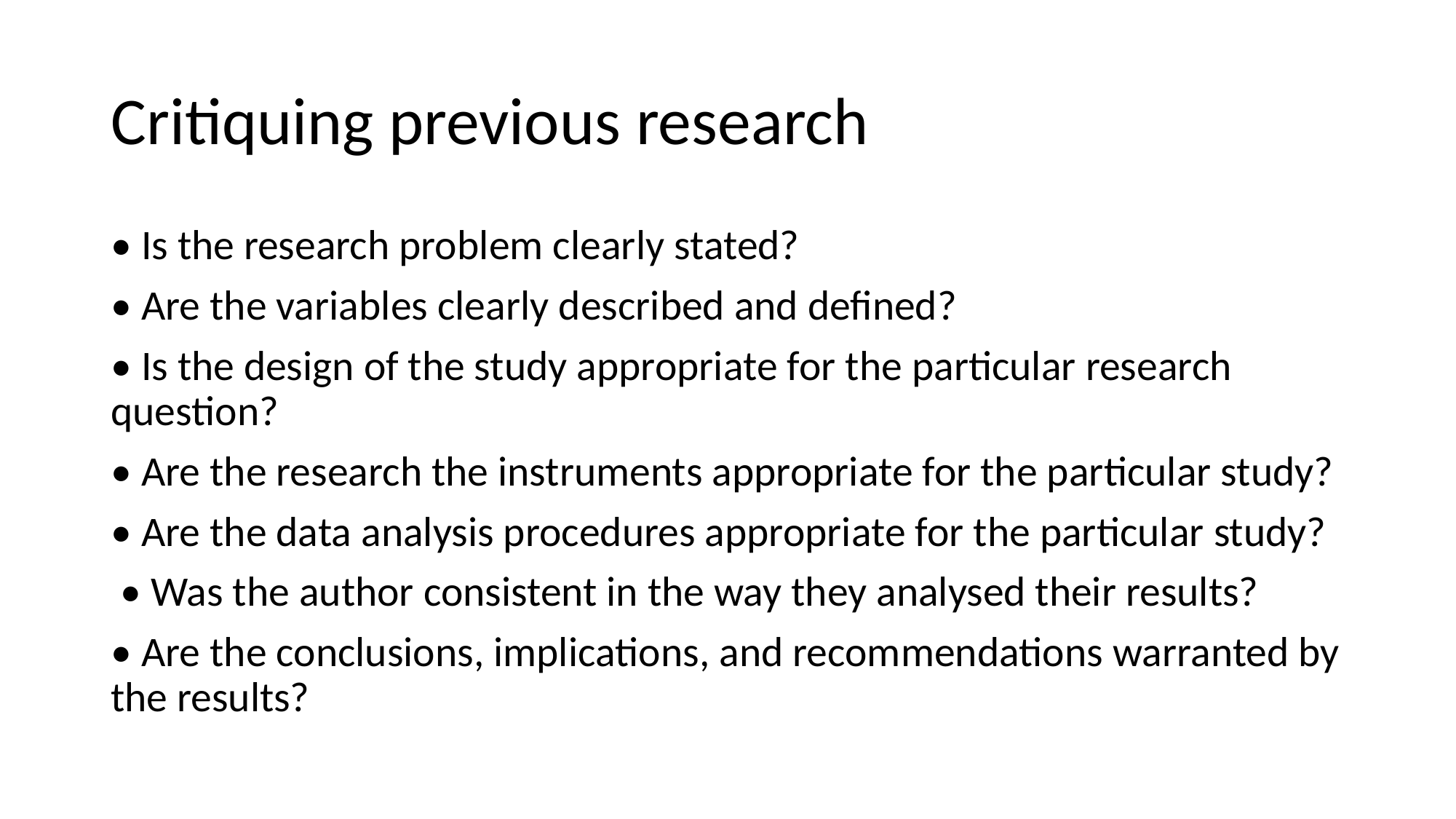

# Critiquing previous research
• Is the research problem clearly stated?
• Are the variables clearly described and defined?
• Is the design of the study appropriate for the particular research question?
• Are the research the instruments appropriate for the particular study?
• Are the data analysis procedures appropriate for the particular study?
 • Was the author consistent in the way they analysed their results?
• Are the conclusions, implications, and recommendations warranted by the results?